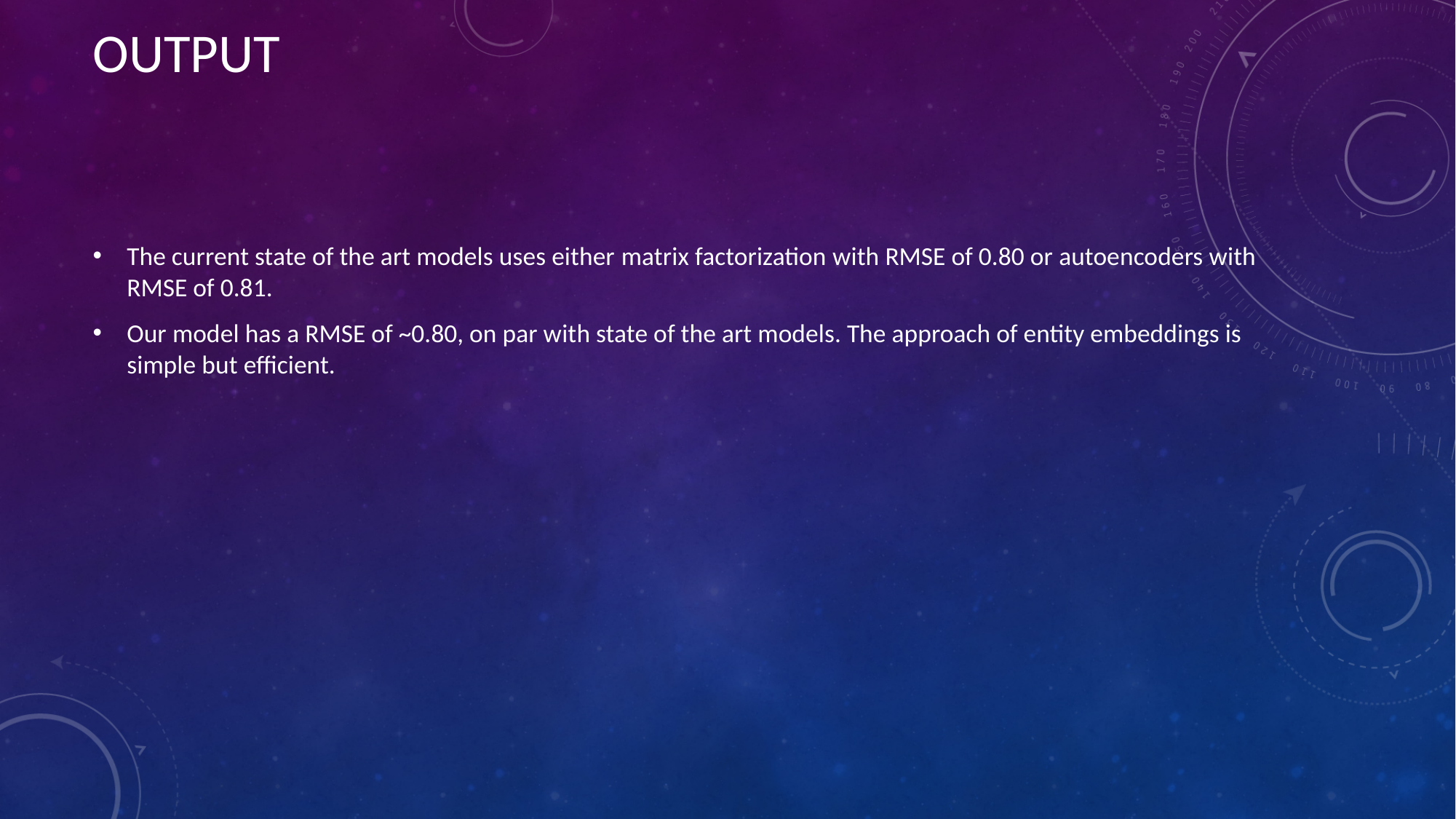

# output
The current state of the art models uses either matrix factorization with RMSE of 0.80 or autoencoders with RMSE of 0.81.
Our model has a RMSE of ~0.80, on par with state of the art models. The approach of entity embeddings is simple but efficient.